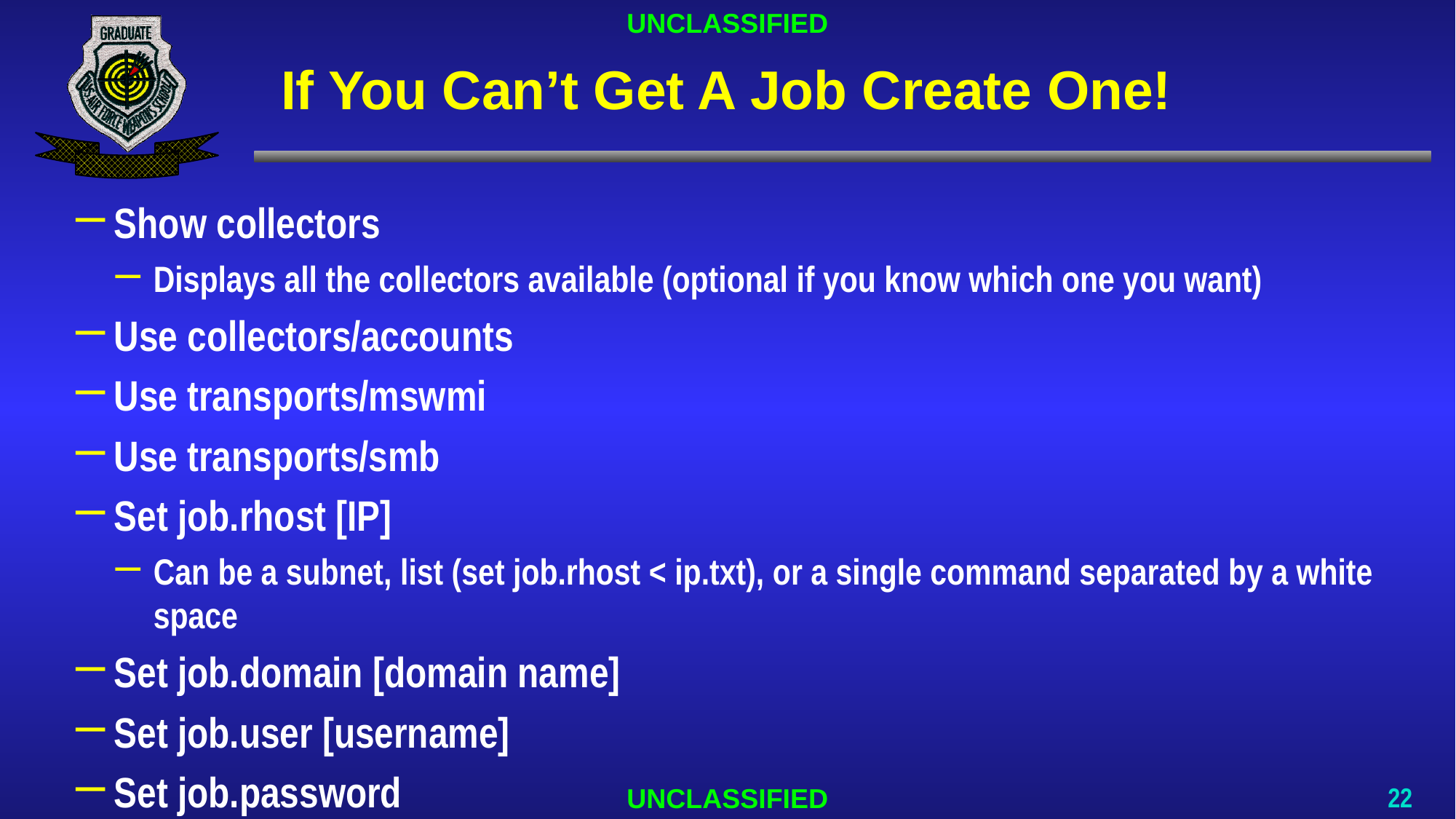

# If You Can’t Get A Job Create One!
Show collectors
Displays all the collectors available (optional if you know which one you want)
Use collectors/accounts
Use transports/mswmi
Use transports/smb
Set job.rhost [IP]
Can be a subnet, list (set job.rhost < ip.txt), or a single command separated by a white space
Set job.domain [domain name]
Set job.user [username]
Set job.password